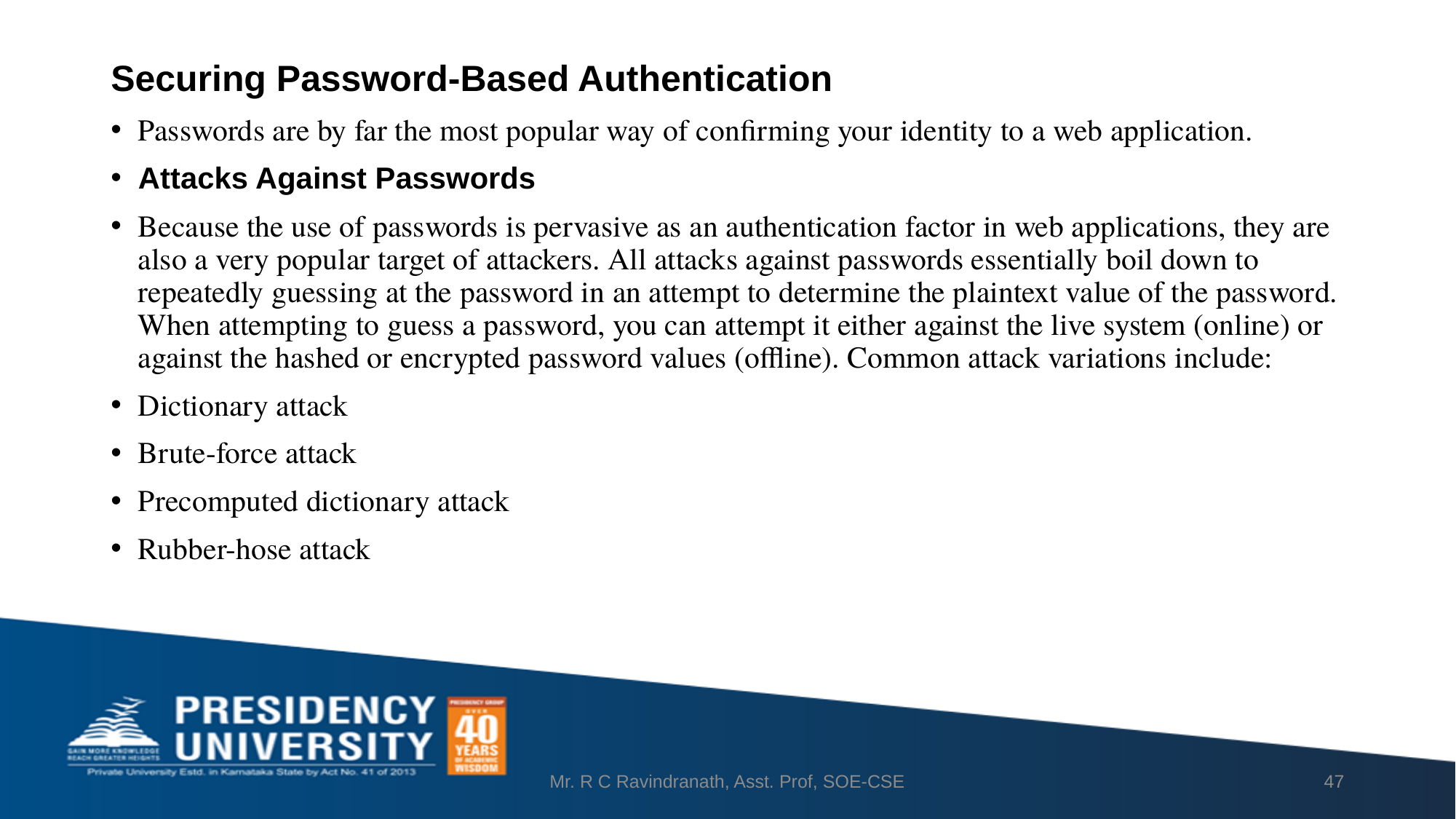

# Securing Password-Based Authentication
Passwords are by far the most popular way of confirming your identity to a web application.
Attacks Against Passwords
Because the use of passwords is pervasive as an authentication factor in web applications, they are also a very popular target of attackers. All attacks against passwords essentially boil down to repeatedly guessing at the password in an attempt to determine the plaintext value of the password. When attempting to guess a password, you can attempt it either against the live system (online) or against the hashed or encrypted password values (offline). Common attack variations include:
Dictionary attack
Brute-force attack
Precomputed dictionary attack
Rubber-hose attack
Mr. R C Ravindranath, Asst. Prof, SOE-CSE
47